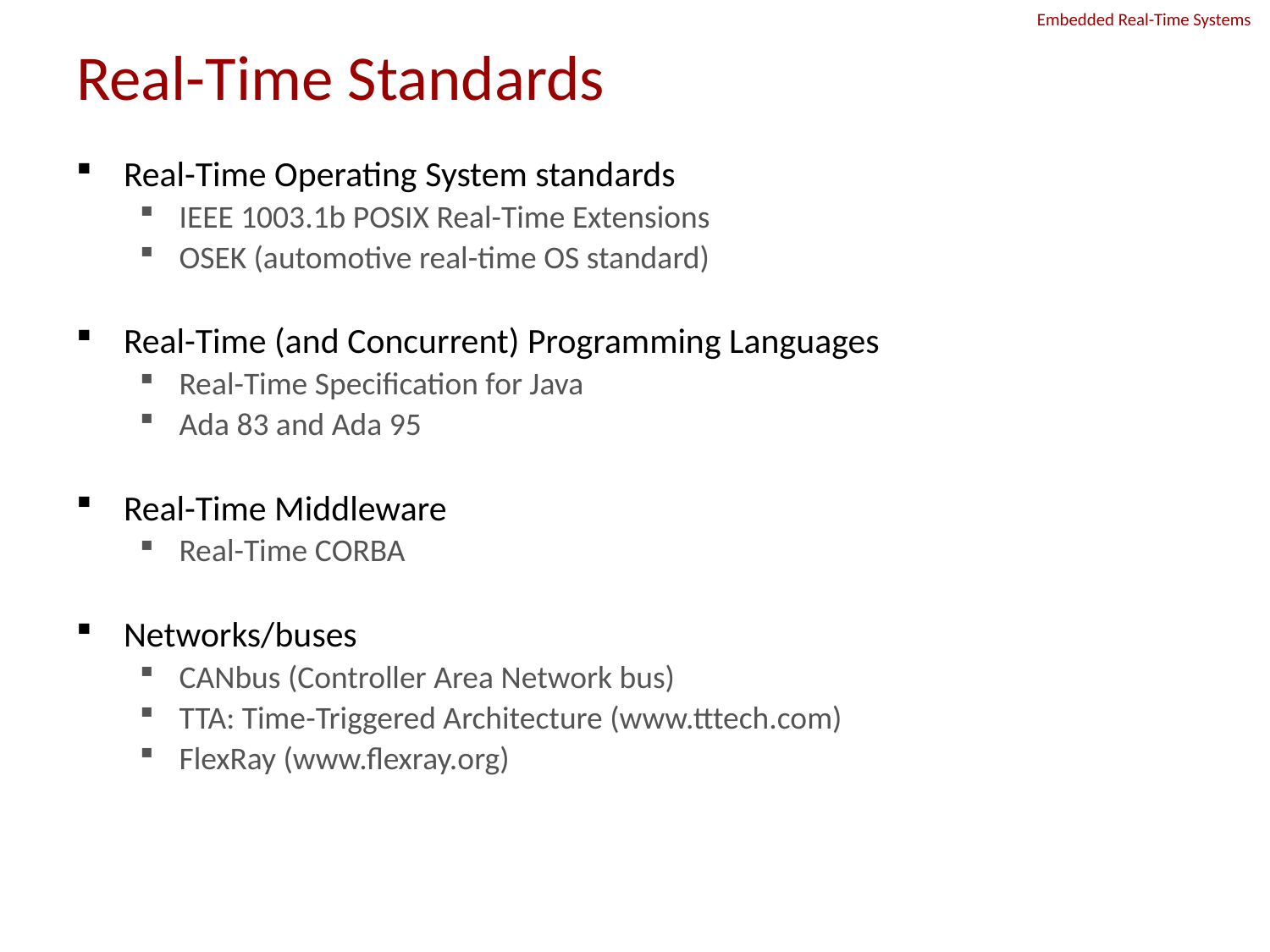

# Real-Time Standards
Real-Time Operating System standards
IEEE 1003.1b POSIX Real-Time Extensions
OSEK (automotive real-time OS standard)

Real-Time (and Concurrent) Programming Languages
Real-Time Specification for Java
Ada 83 and Ada 95

Real-Time Middleware
Real-Time CORBA

Networks/buses
CANbus (Controller Area Network bus)
TTA: Time-Triggered Architecture (www.tttech.com)
FlexRay (www.flexray.org)